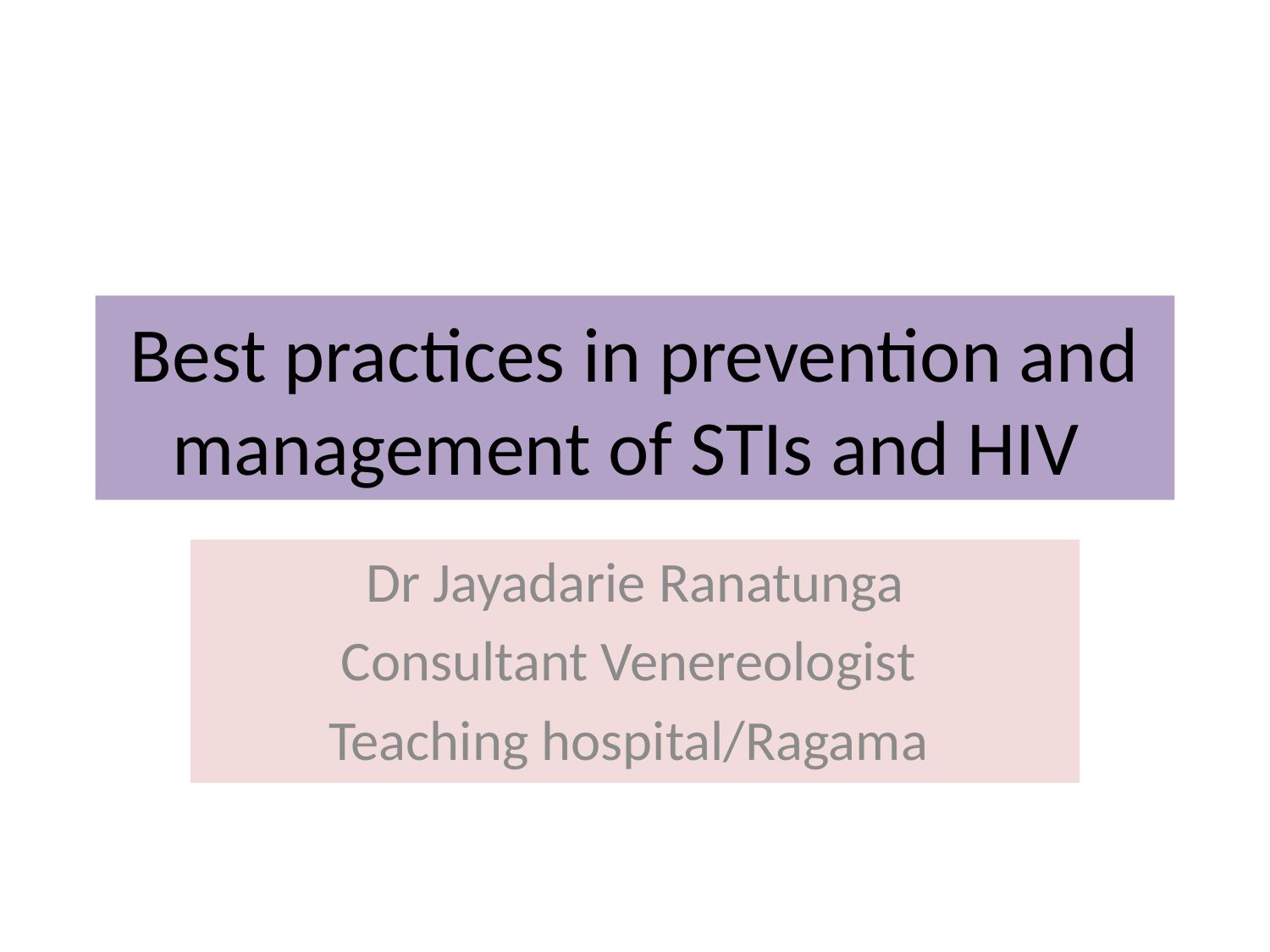

# Best practices in prevention and management of STIs and HIV
Dr Jayadarie Ranatunga
Consultant Venereologist
Teaching hospital/Ragama